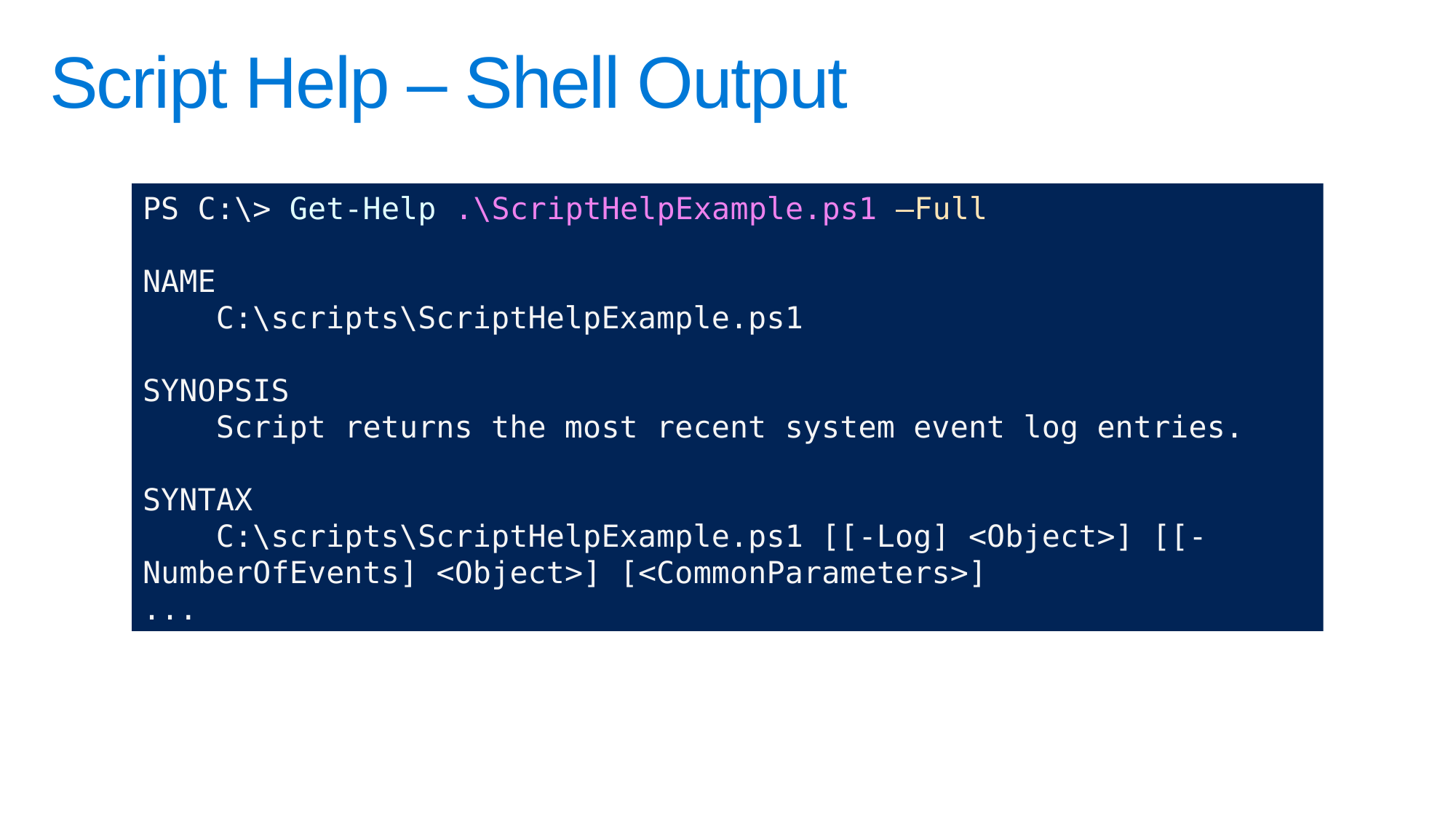

# Script Help – Shell Output
PS C:\> Get-Help .\ScriptHelpExample.ps1 –Full

NAME
    C:\scripts\ScriptHelpExample.ps1

SYNOPSIS
    Script returns the most recent system event log entries.

SYNTAX
    C:\scripts\ScriptHelpExample.ps1 [[-Log] <Object>] [[-NumberOfEvents] <Object>] [<CommonParameters>]
...